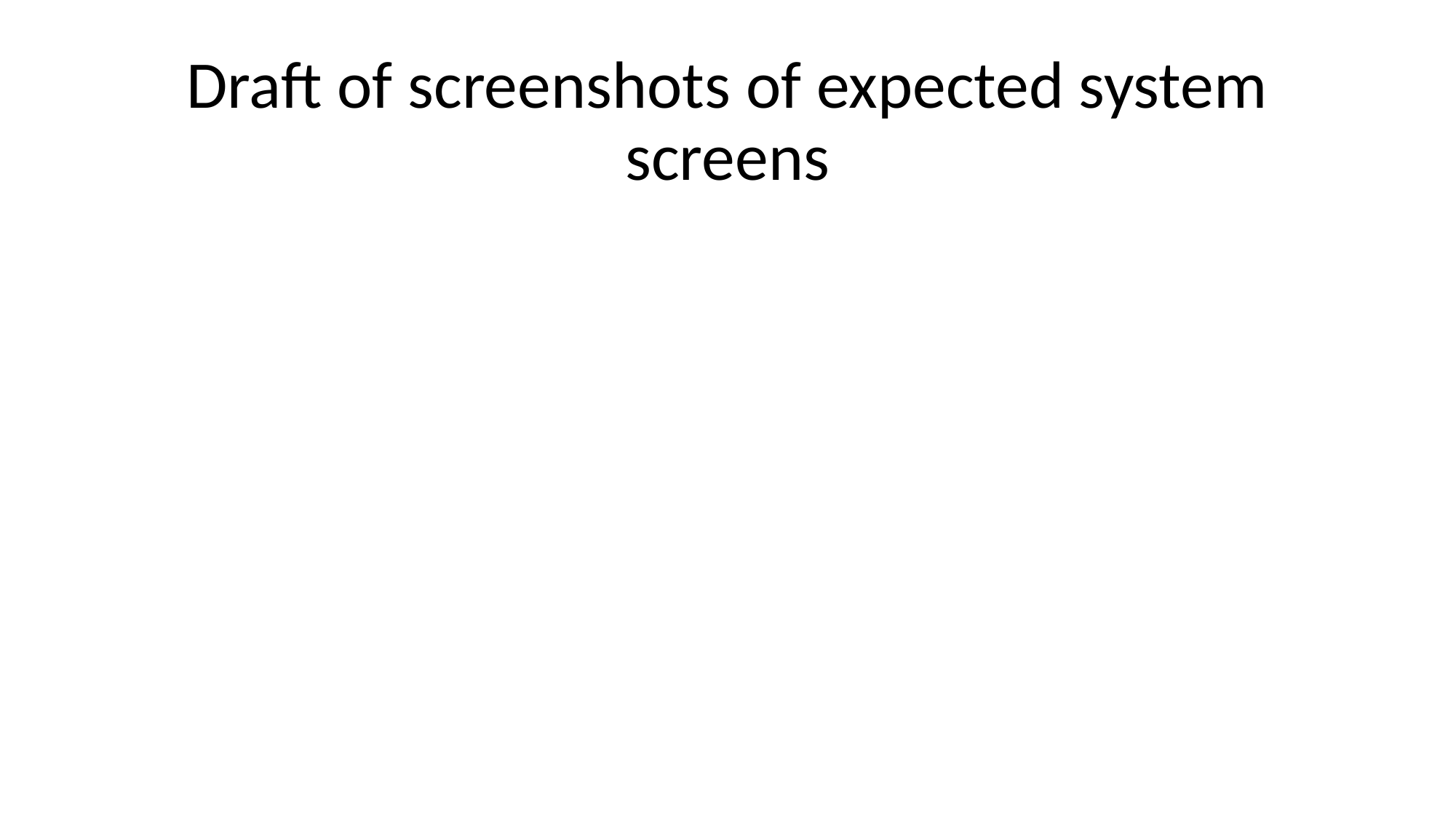

# Draft of screenshots of expected system screens